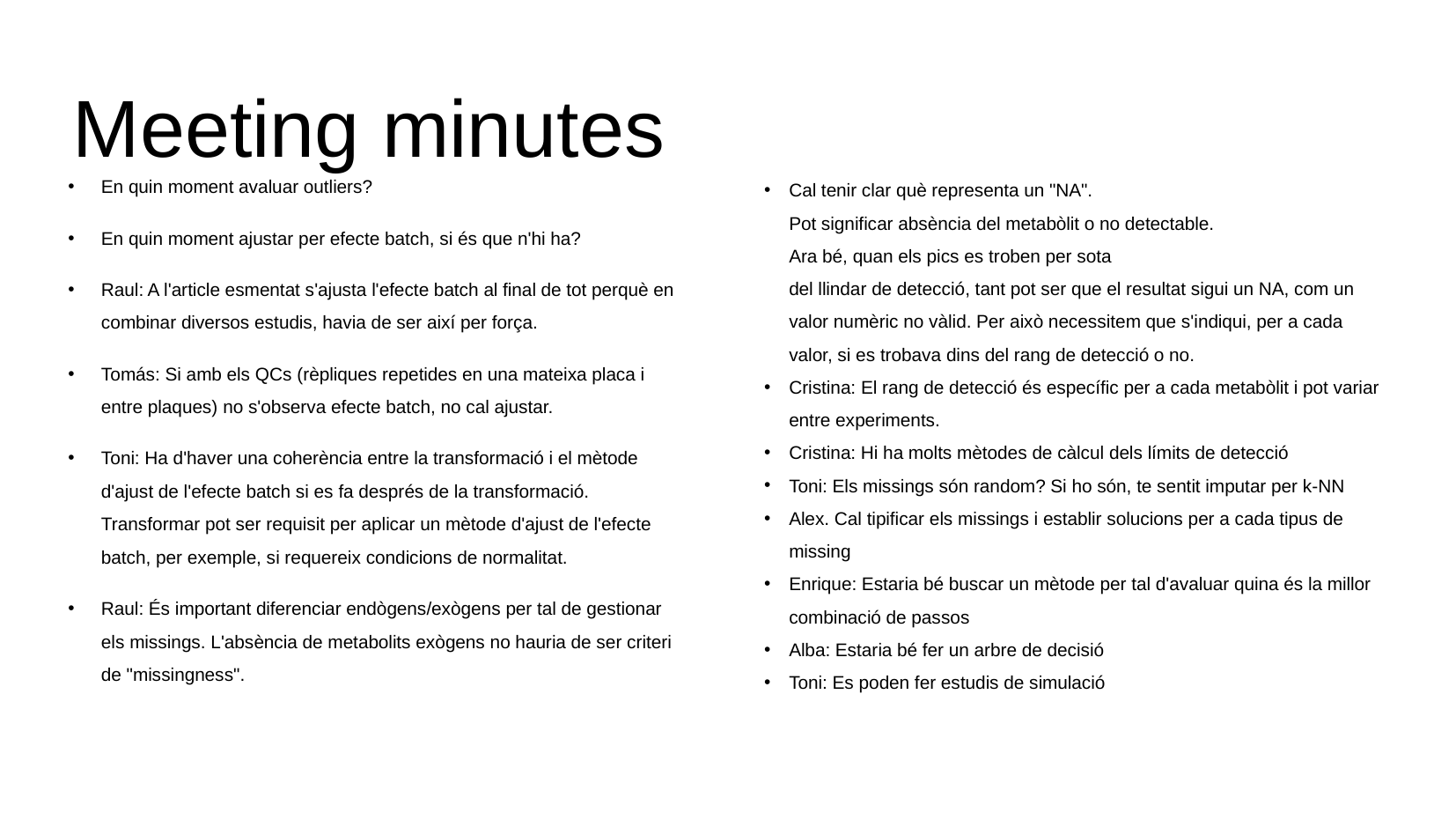

# Meeting minutes

Cal tenir clar què representa un "NA".  Pot significar absència del metabòlit o no detectable. Ara bé, quan els pics es troben per sota del llindar de detecció, tant pot ser que el resultat sigui un NA, com un valor numèric no vàlid. Per això necessitem que s'indiqui, per a cada valor, si es trobava dins del rang de detecció o no.
Cristina: El rang de detecció és específic per a cada metabòlit i pot variar entre experiments.
Cristina: Hi ha molts mètodes de càlcul dels límits de detecció
Toni: Els missings són random? Si ho són, te sentit imputar per k-NN
Alex. Cal tipificar els missings i establir solucions per a cada tipus de missing
Enrique: Estaria bé buscar un mètode per tal d'avaluar quina és la millor combinació de passos
Alba: Estaria bé fer un arbre de decisió
Toni: Es poden fer estudis de simulació
En quin moment avaluar outliers?
En quin moment ajustar per efecte batch, si és que n'hi ha?
Raul: A l'article esmentat s'ajusta l'efecte batch al final de tot perquè en combinar diversos estudis, havia de ser així per força.
Tomás: Si amb els QCs (rèpliques repetides en una mateixa placa i entre plaques) no s'observa efecte batch, no cal ajustar.
Toni: Ha d'haver una coherència entre la transformació i el mètode d'ajust de l'efecte batch si es fa després de la transformació. Transformar pot ser requisit per aplicar un mètode d'ajust de l'efecte batch, per exemple, si requereix condicions de normalitat.
Raul: És important diferenciar endògens/exògens per tal de gestionar els missings. L'absència de metabolits exògens no hauria de ser criteri de "missingness".